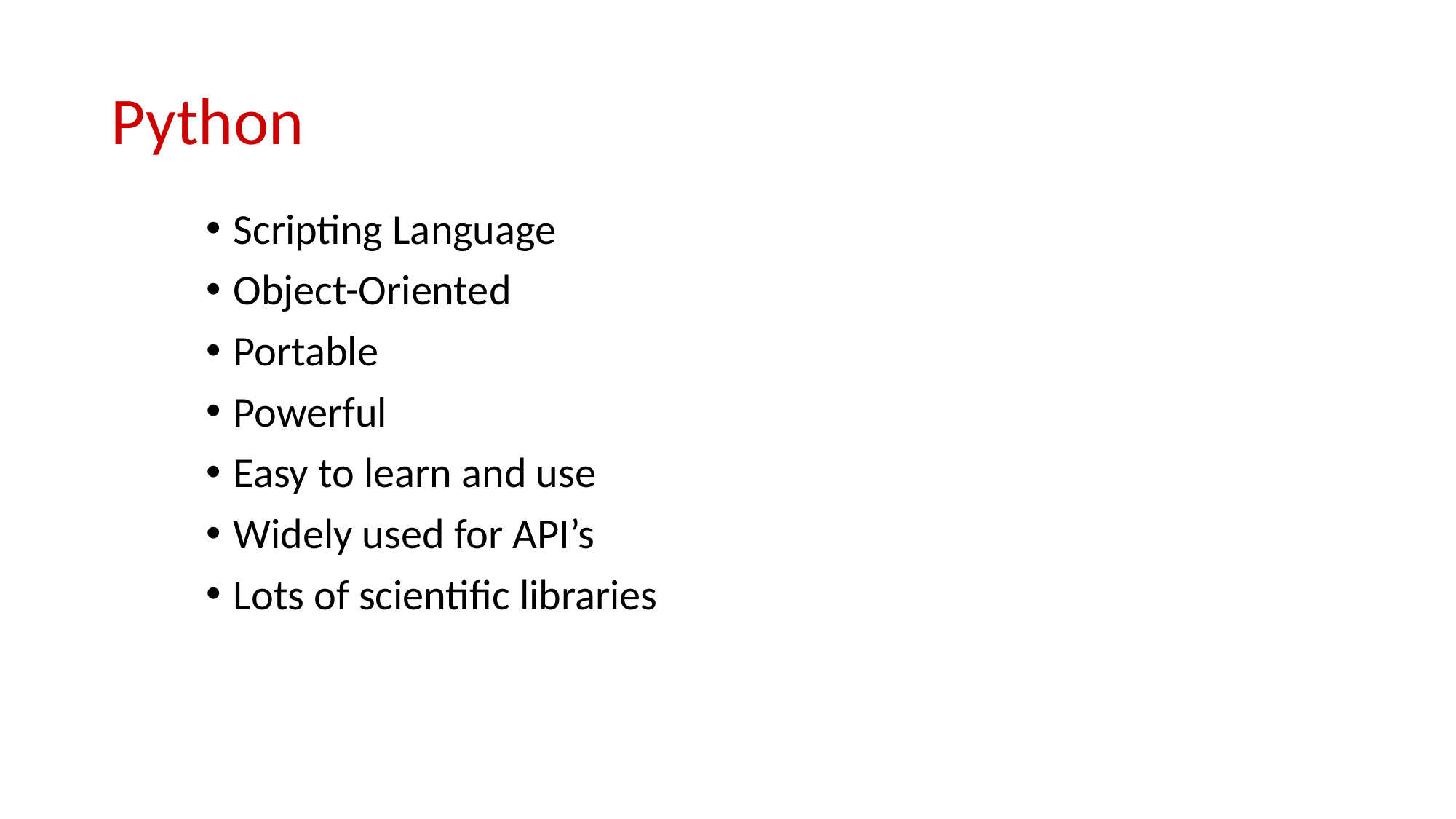

# Python
Scripting Language
Object-Oriented
Portable
Powerful
Easy to learn and use
Widely used for API’s
Lots of scientific libraries